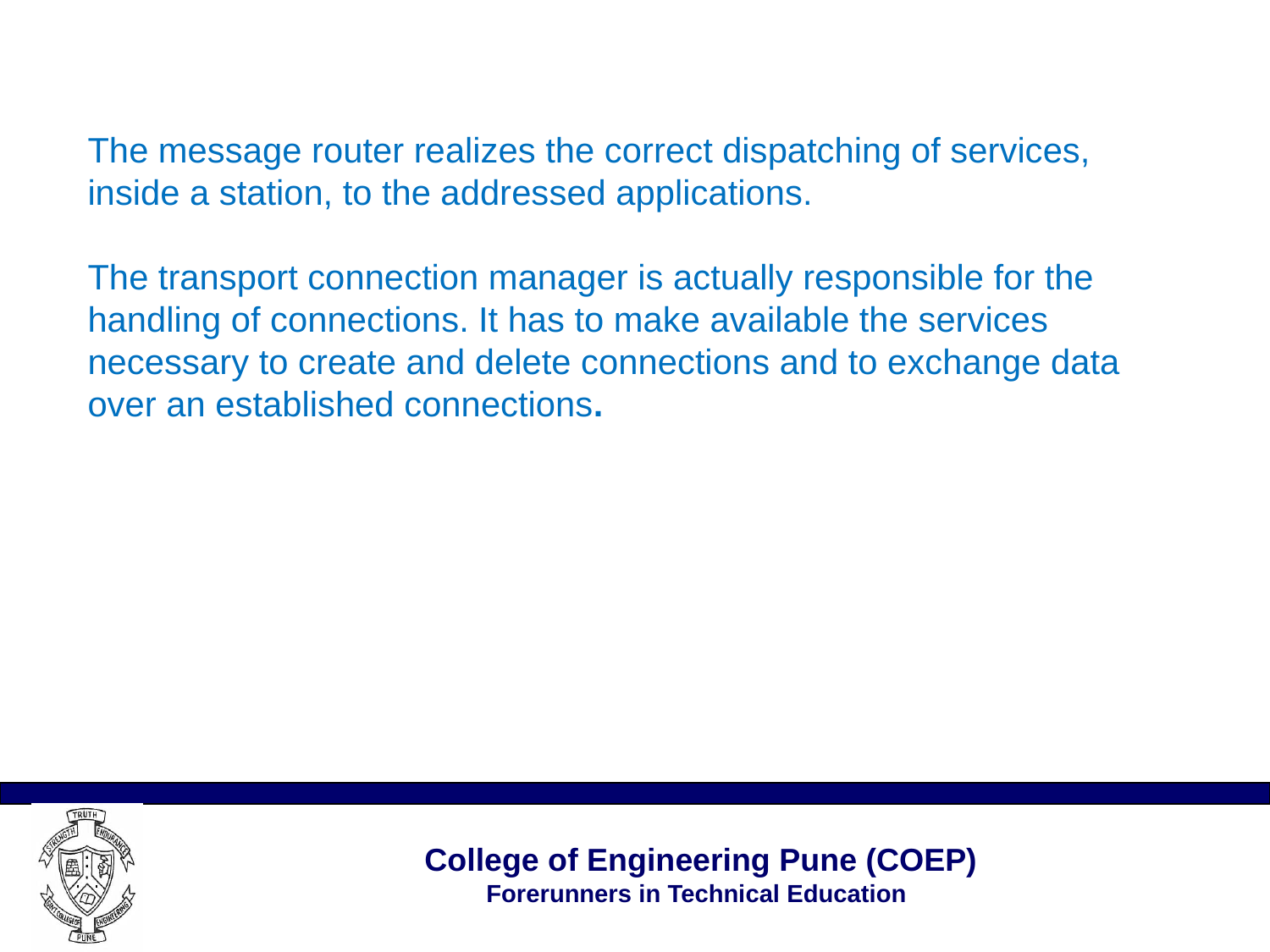

# The message router realizes the correct dispatching of services, inside a station, to the addressed applications. The transport connection manager is actually responsible for the handling of connections. It has to make available the services necessary to create and delete connections and to exchange data over an established connections.